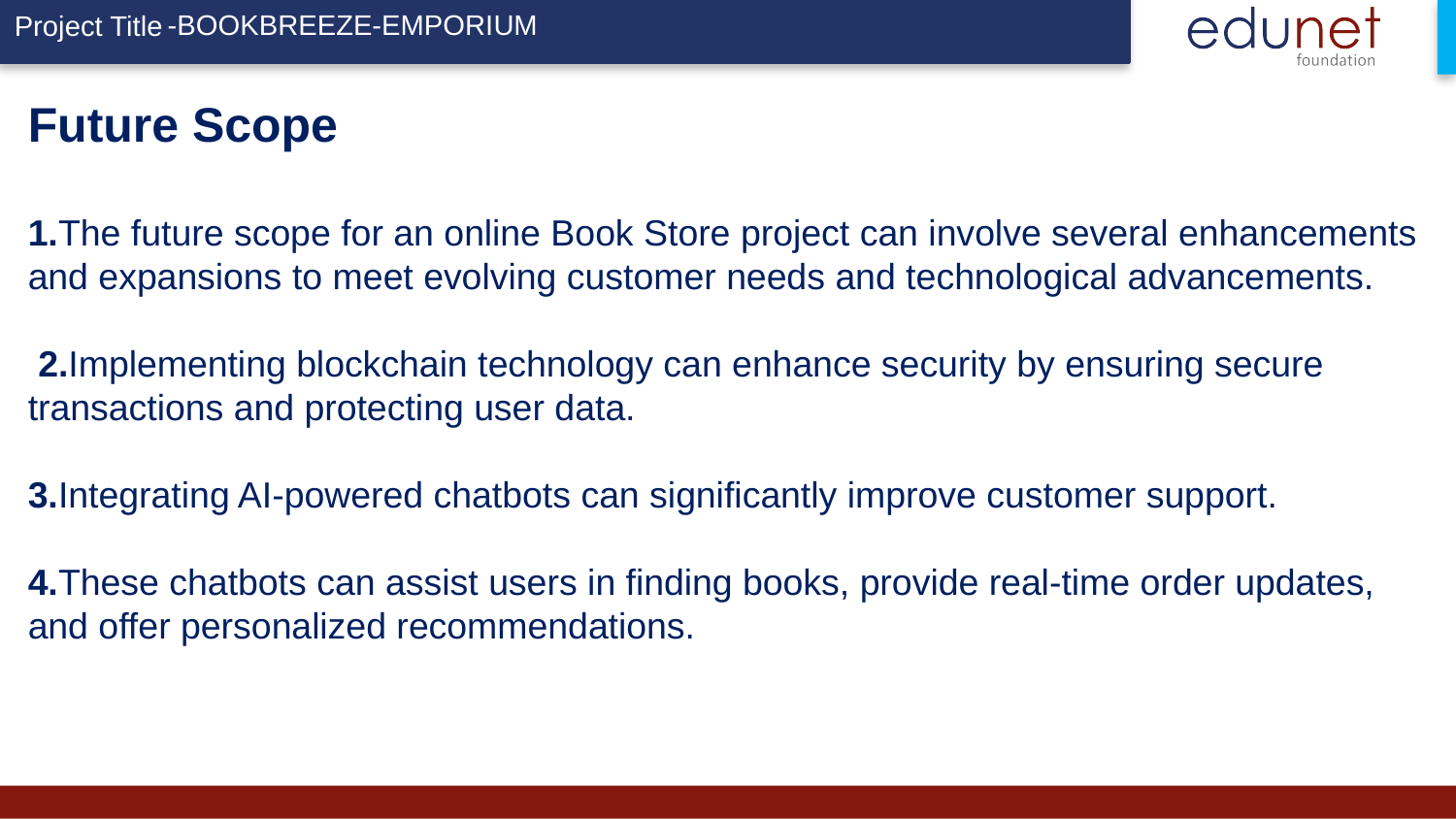

-BOOKBREEZE-EMPORIUM
# Future Scope 1.The future scope for an online Book Store project can involve several enhancements and expansions to meet evolving customer needs and technological advancements. 2.Implementing blockchain technology can enhance security by ensuring secure transactions and protecting user data. 3.Integrating AI-powered chatbots can significantly improve customer support. 4.These chatbots can assist users in finding books, provide real-time order updates, and offer personalized recommendations.